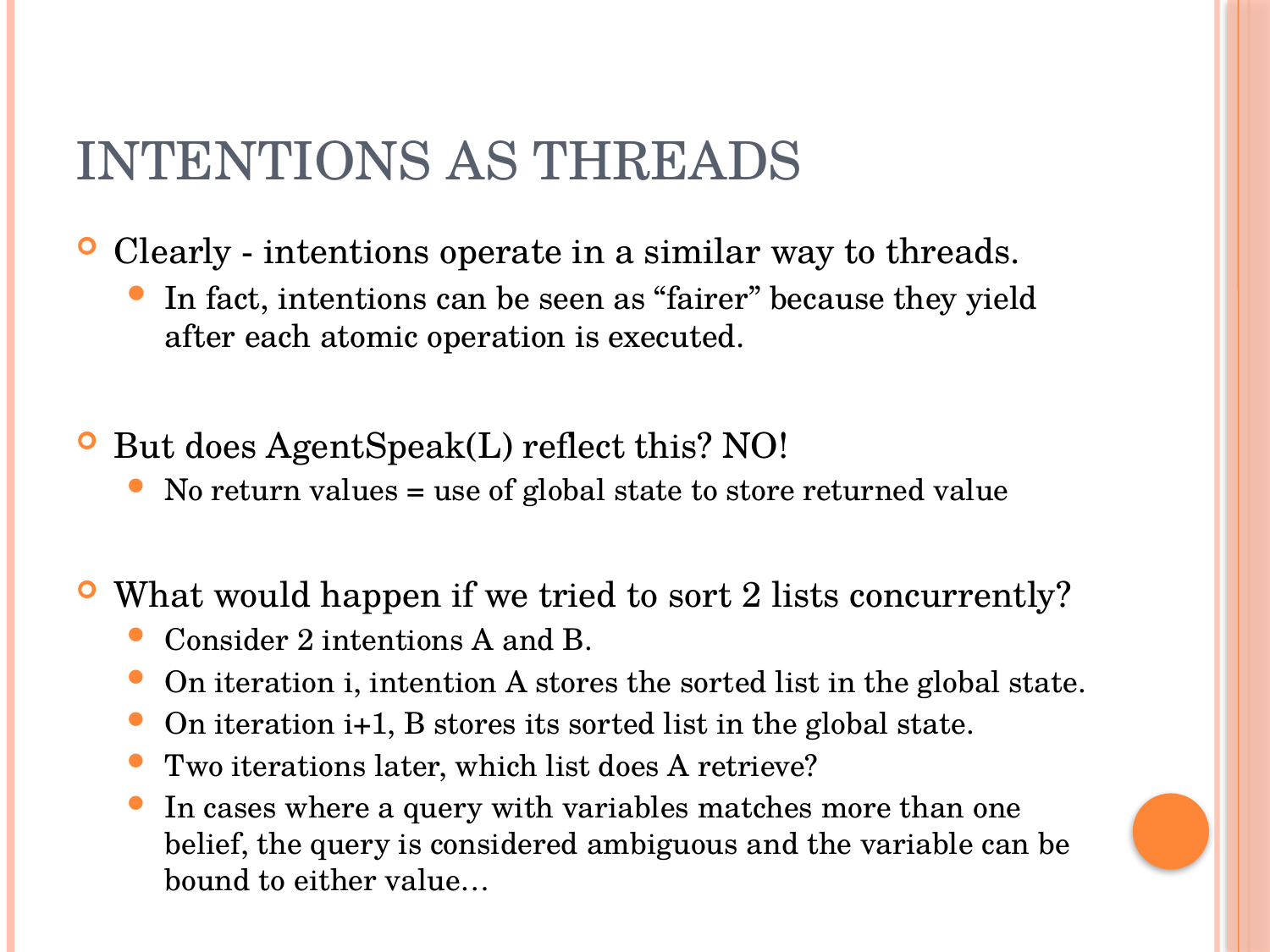

# Intentions as Threads
Clearly - intentions operate in a similar way to threads.
In fact, intentions can be seen as “fairer” because they yield after each atomic operation is executed.

But does AgentSpeak(L) reflect this? NO!
No return values = use of global state to store returned value

What would happen if we tried to sort 2 lists concurrently?
Consider 2 intentions A and B.
On iteration i, intention A stores the sorted list in the global state.
On iteration i+1, B stores its sorted list in the global state.
Two iterations later, which list does A retrieve?
In cases where a query with variables matches more than one belief, the query is considered ambiguous and the variable can be bound to either value…